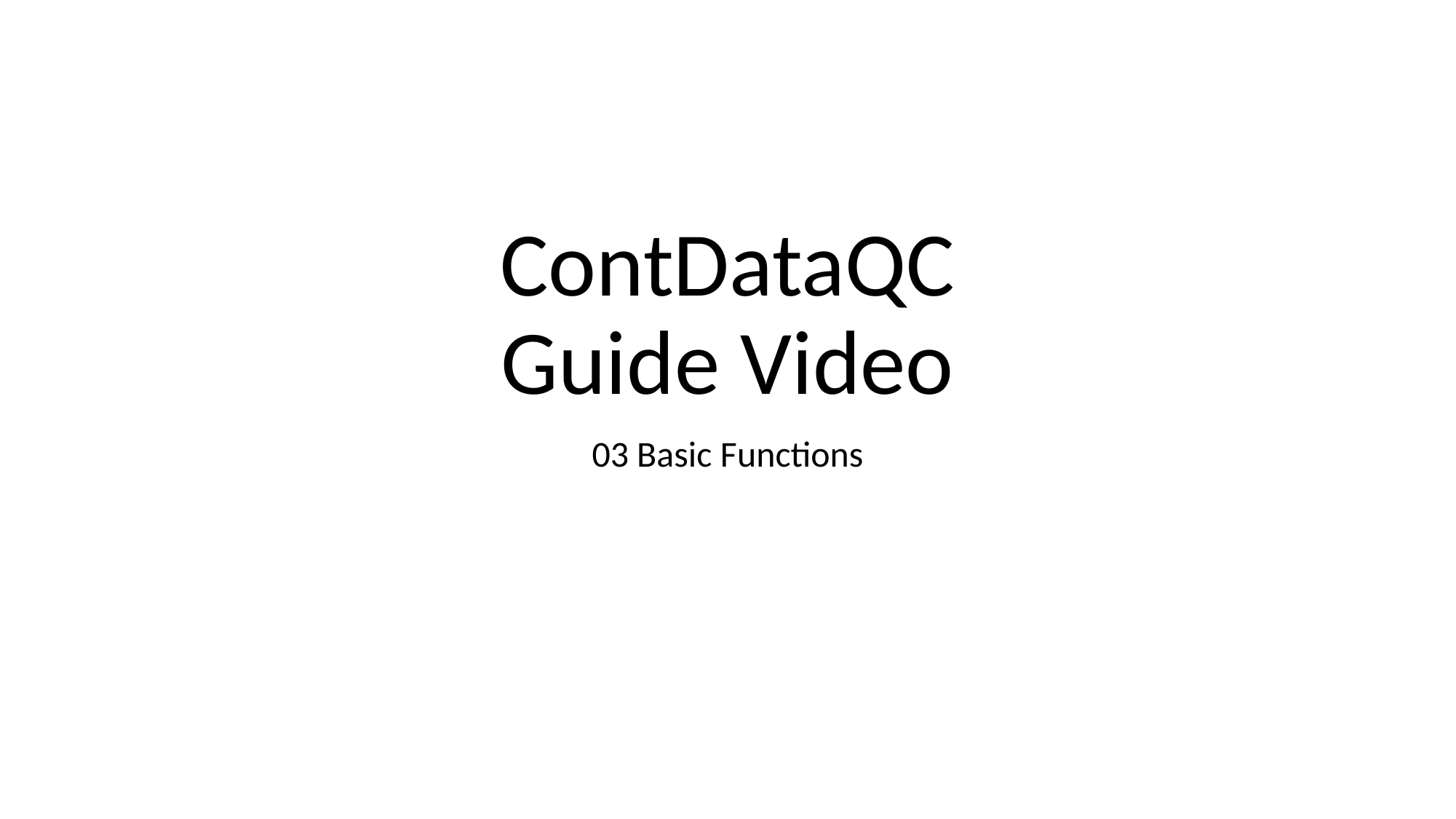

# ContDataQC Guide Video
03 Basic Functions